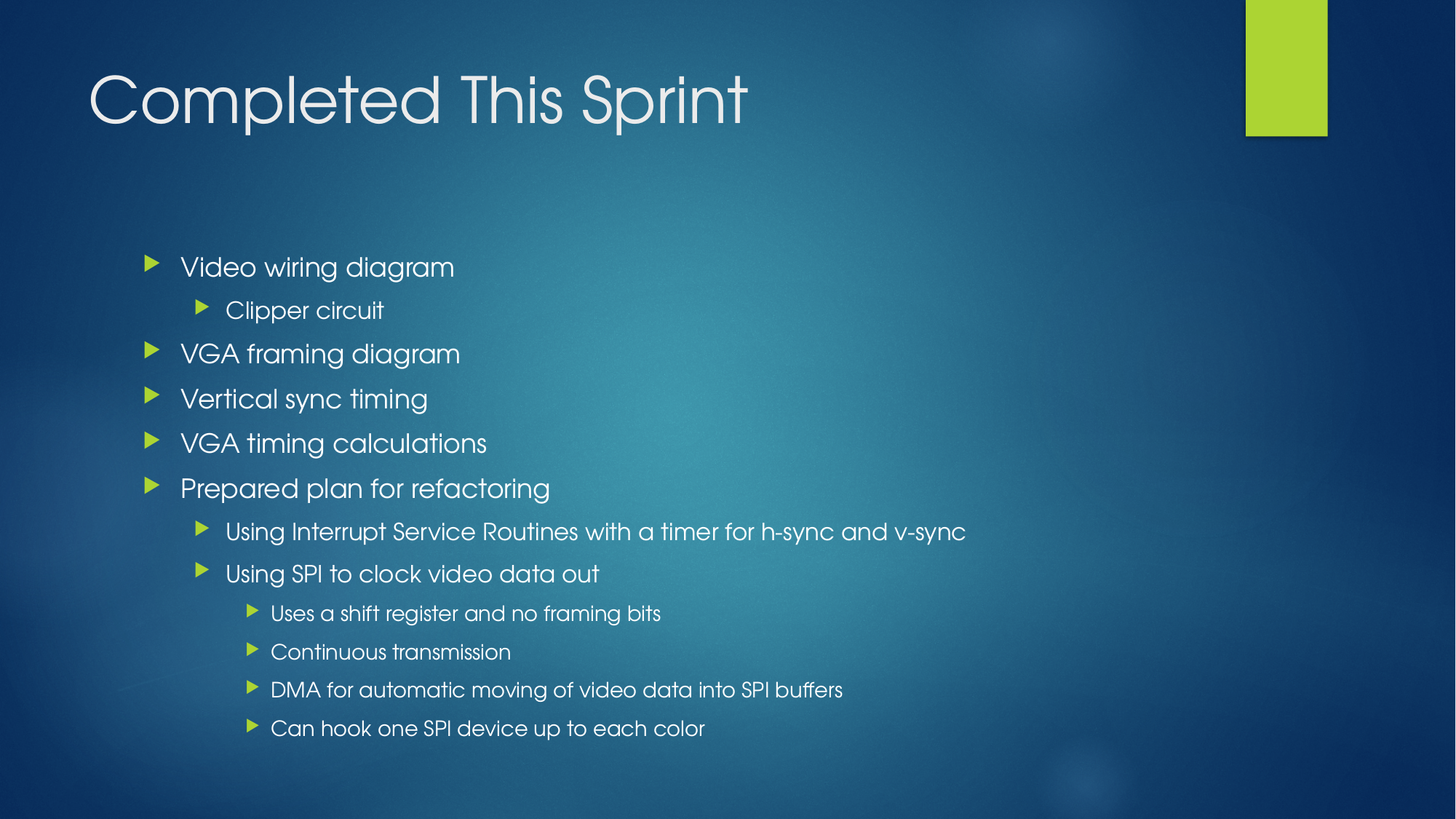

# Completed This Sprint
Video wiring diagram
Clipper circuit
VGA framing diagram
Vertical sync timing
VGA timing calculations
Prepared plan for refactoring
Using Interrupt Service Routines with a timer for h-sync and v-sync
Using SPI to clock video data out
Uses a shift register and no framing bits
Continuous transmission
DMA for automatic moving of video data into SPI buffers
Can hook one SPI device up to each color